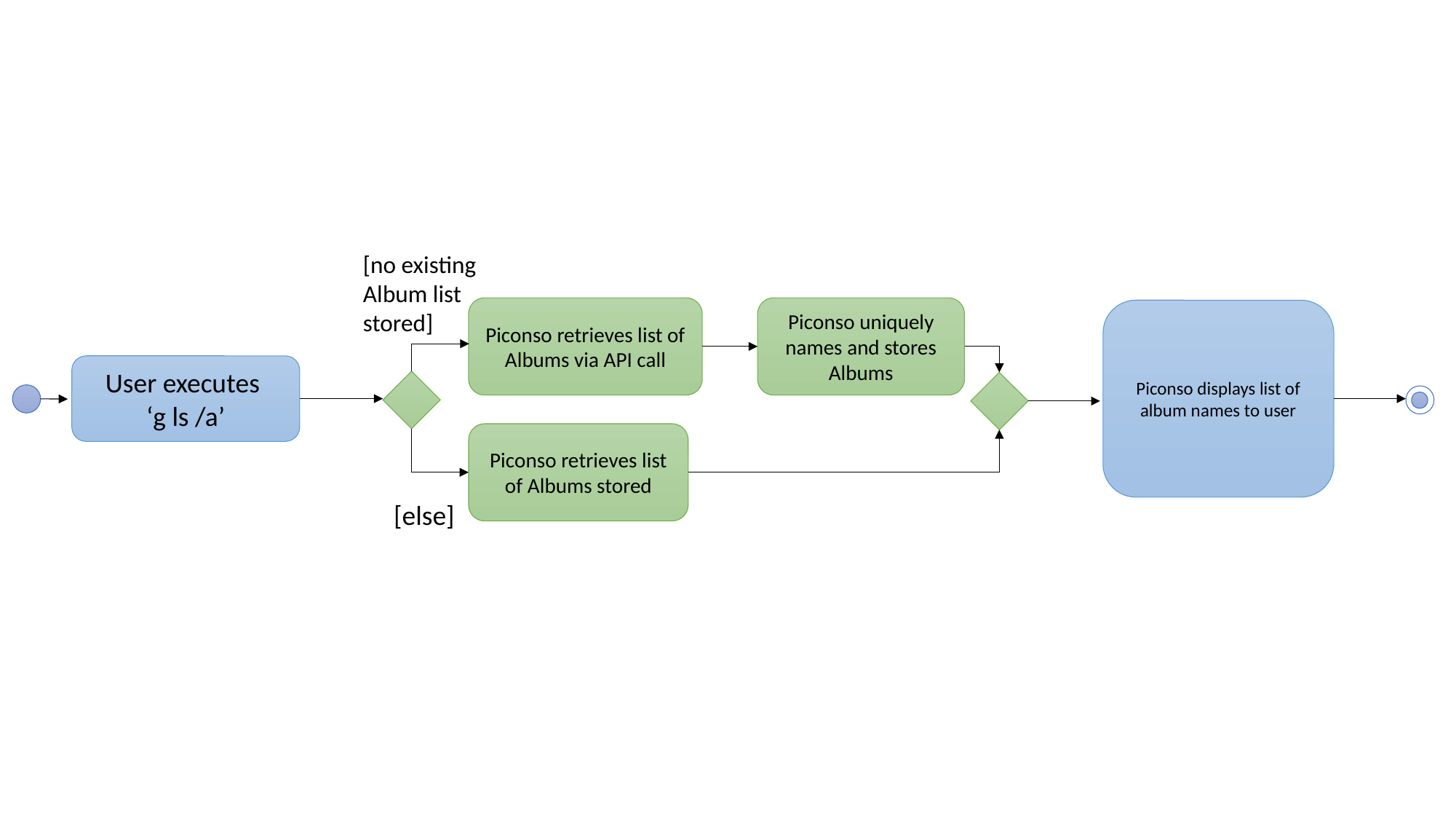

[no existing Album list stored]
Piconso retrieves list of
Albums via API call
Piconso uniquely names and stores Albums
Piconso displays list of album names to user
User executes
‘g ls /a’

Piconso retrieves list of Albums stored
[else]